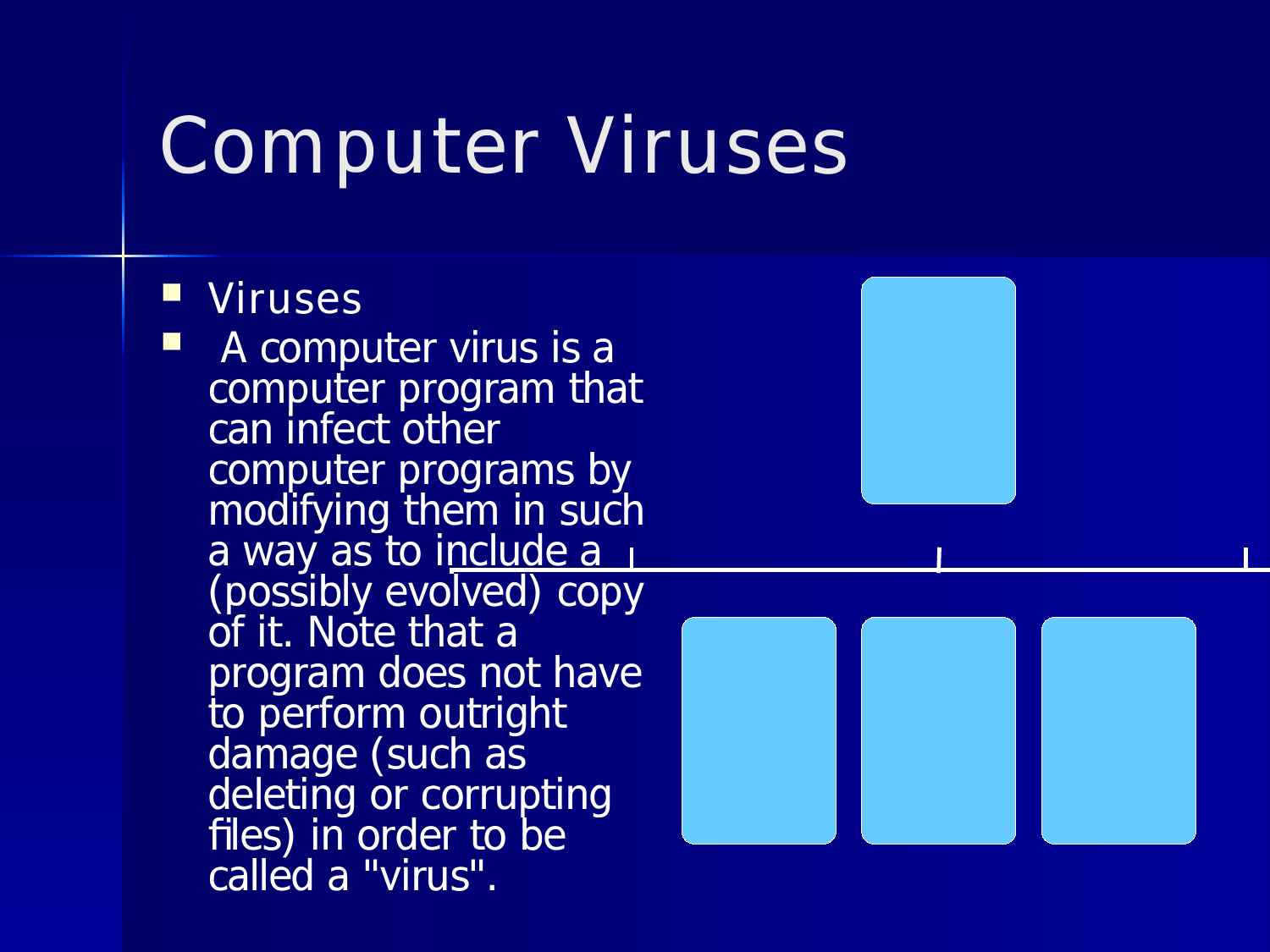

# Computer Viruses
Viruses
 A computer virus is a computer program that can infect other computer programs by modifying them in such a way as to include a (possibly evolved) copy of it. Note that a program does not have to perform outright damage (such as deleting or corrupting files) in order to be called a "virus".